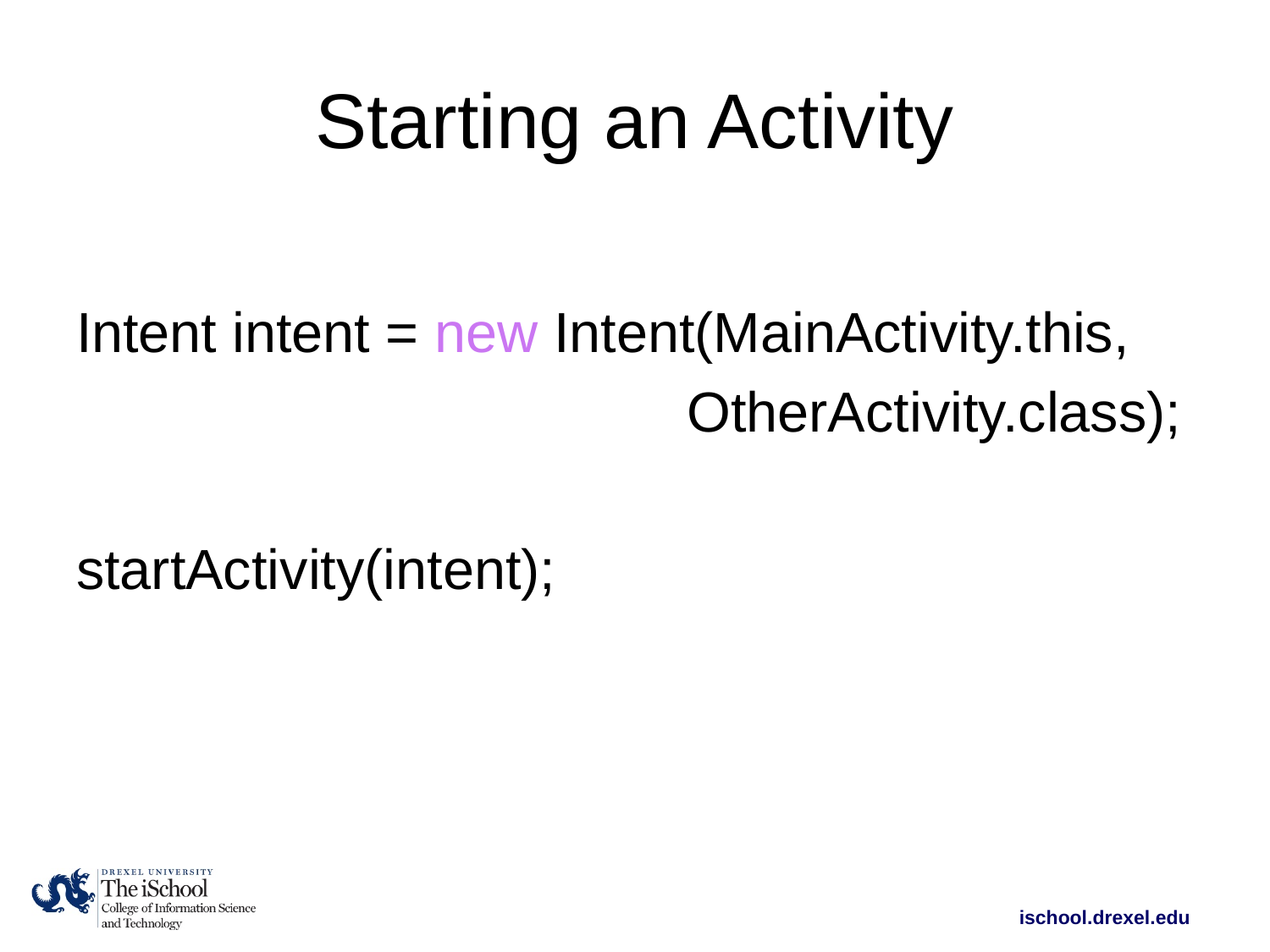

# Starting an Activity
Intent intent = new Intent(MainActivity.this,
                                       OtherActivity.class);

startActivity(intent);